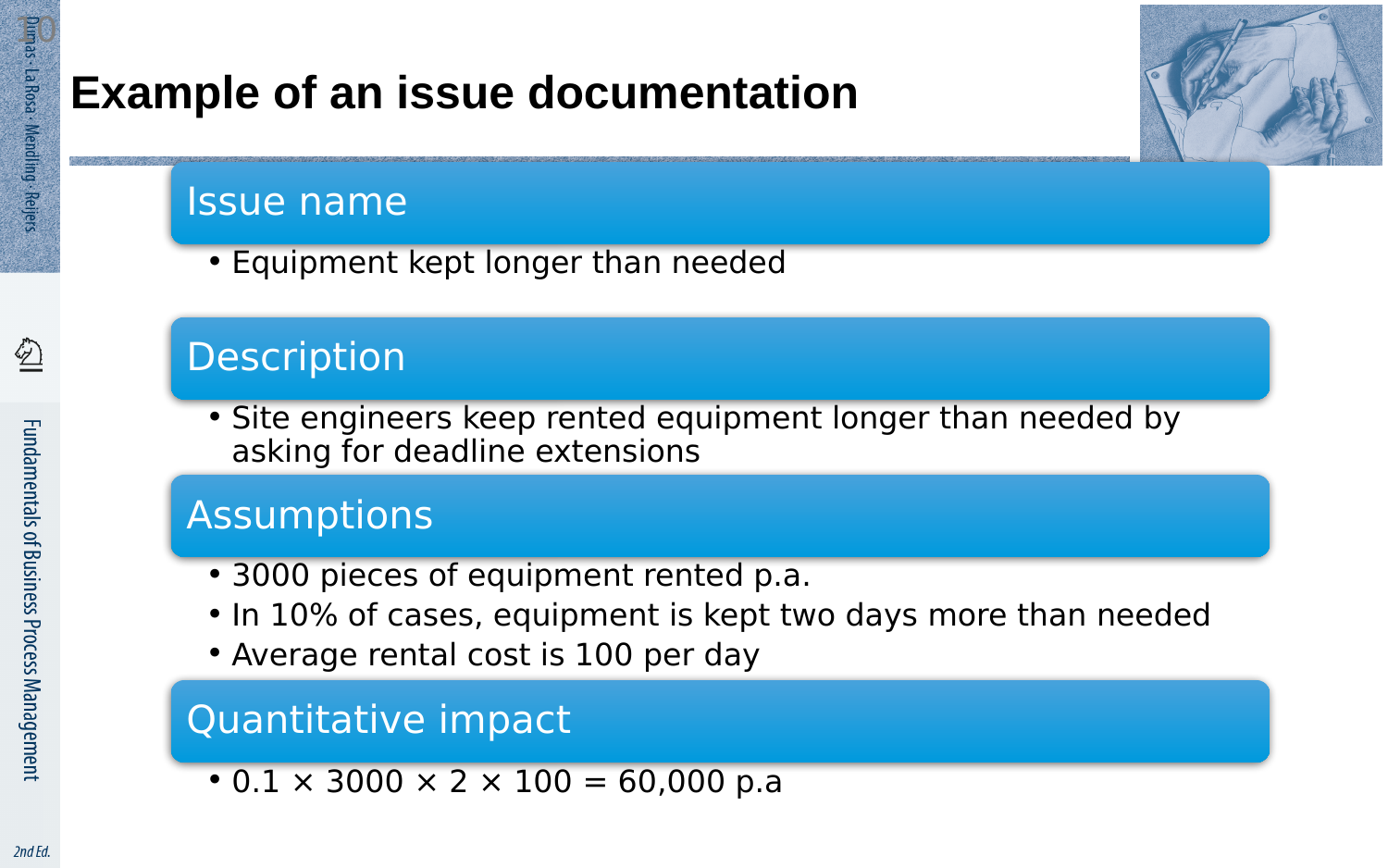

10
# Example of an issue documentation

Issue name

Equipment kept longer than needed

Description

Site engineers keep rented equipment longer than needed by asking for deadline extensions

Assumptions

3000 pieces of equipment rented p.a.
In 10% of cases, equipment is kept two days more than needed
Average rental cost is 100 per day

Quantitative impact

0.1 × 3000 × 2 × 100 = 60,000 p.a